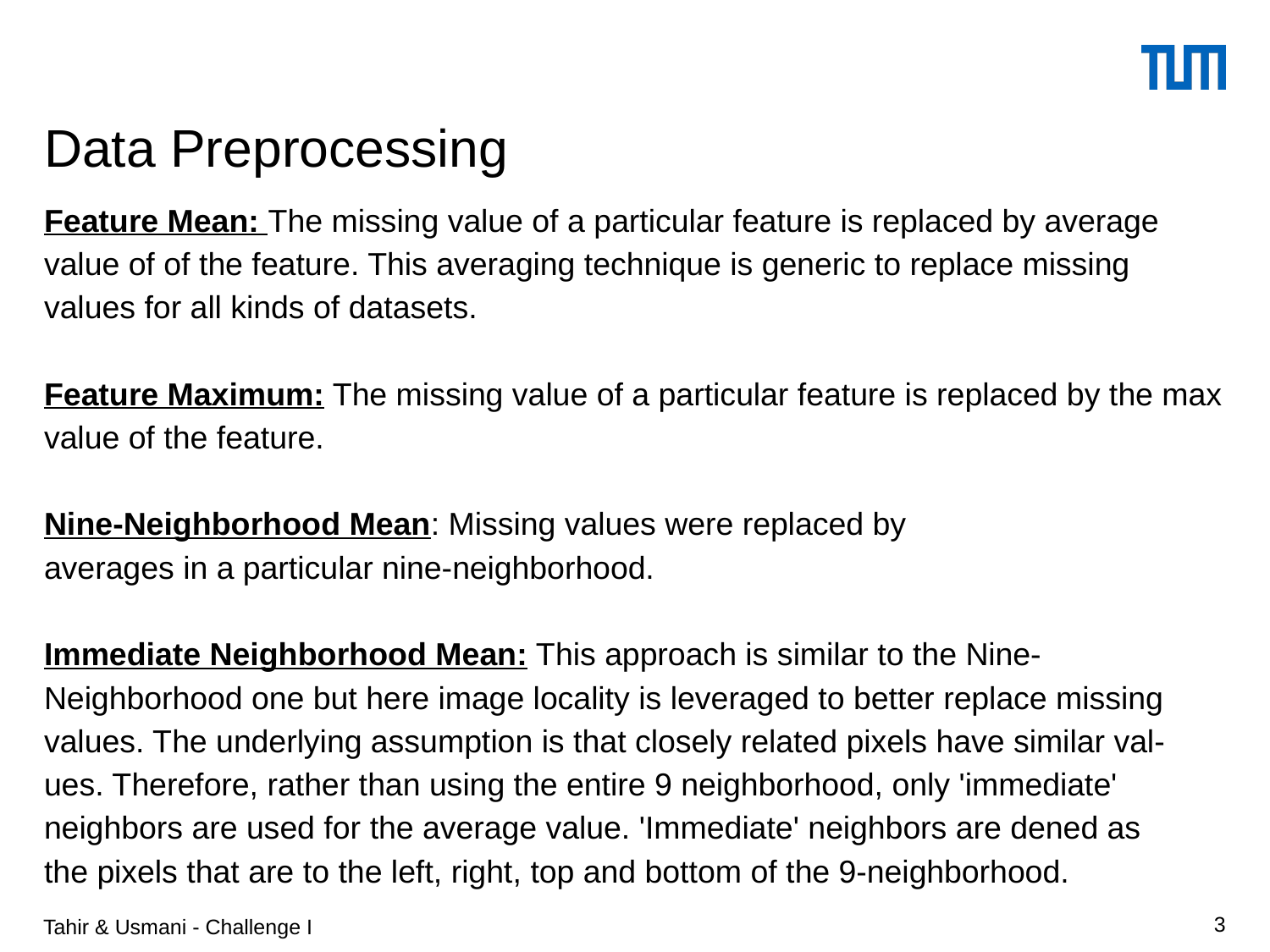

# Data Preprocessing
Feature Mean: The missing value of a particular feature is replaced by average value of of the feature. This averaging technique is generic to replace missing values for all kinds of datasets.

Feature Maximum: The missing value of a particular feature is replaced by the max value of the feature.

Nine-Neighborhood Mean: Missing values were replaced by
averages in a particular nine-neighborhood.

Immediate Neighborhood Mean: This approach is similar to the Nine-
Neighborhood one but here image locality is leveraged to better replace missing
values. The underlying assumption is that closely related pixels have similar val-
ues. Therefore, rather than using the entire 9 neighborhood, only 'immediate'
neighbors are used for the average value. 'Immediate' neighbors are dened as
the pixels that are to the left, right, top and bottom of the 9-neighborhood.

Tahir & Usmani - Challenge I
3